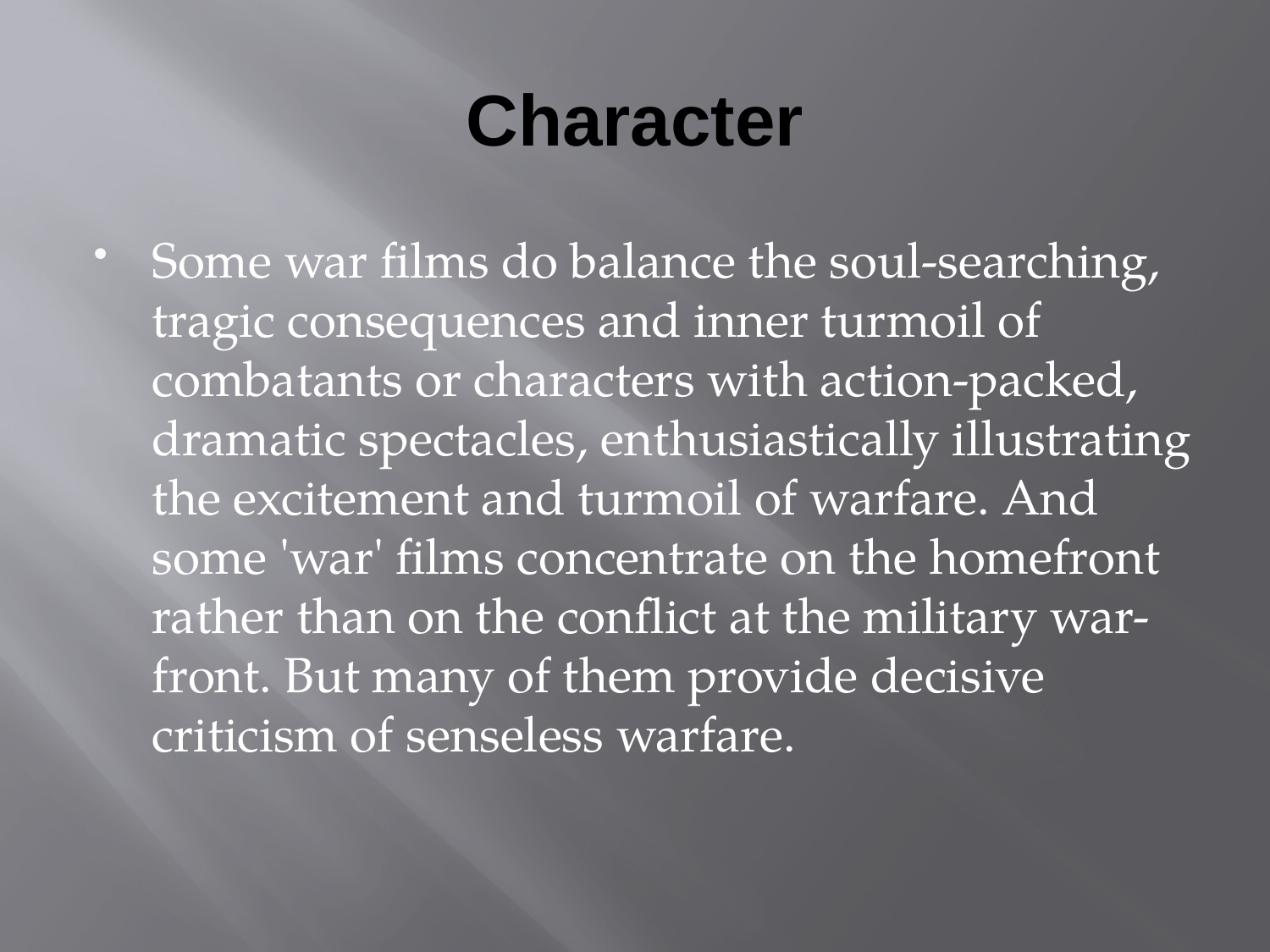

# Character
Some war films do balance the soul-searching, tragic consequences and inner turmoil of combatants or characters with action-packed, dramatic spectacles, enthusiastically illustrating the excitement and turmoil of warfare. And some 'war' films concentrate on the homefront rather than on the conflict at the military war-front. But many of them provide decisive criticism of senseless warfare.